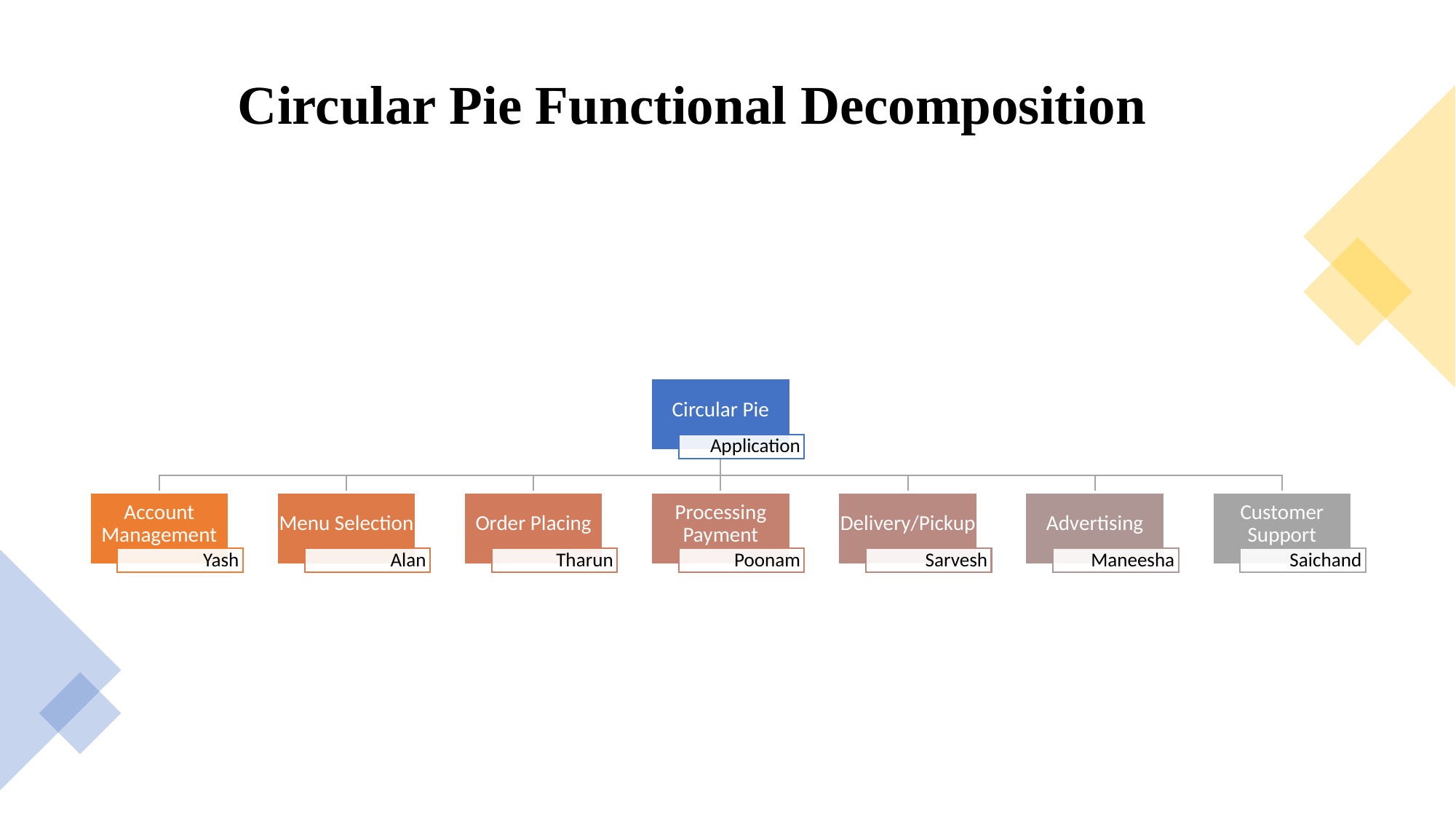

# Circular Pie Functional Decomposition

Circular Pie
Application
Account Management
Yash
Menu Selection
Alan
Order Placing
Tharun
Processing Payment
Poonam
Delivery/Pickup
Sarvesh
Advertising
Maneesha
Customer Support
Saichand